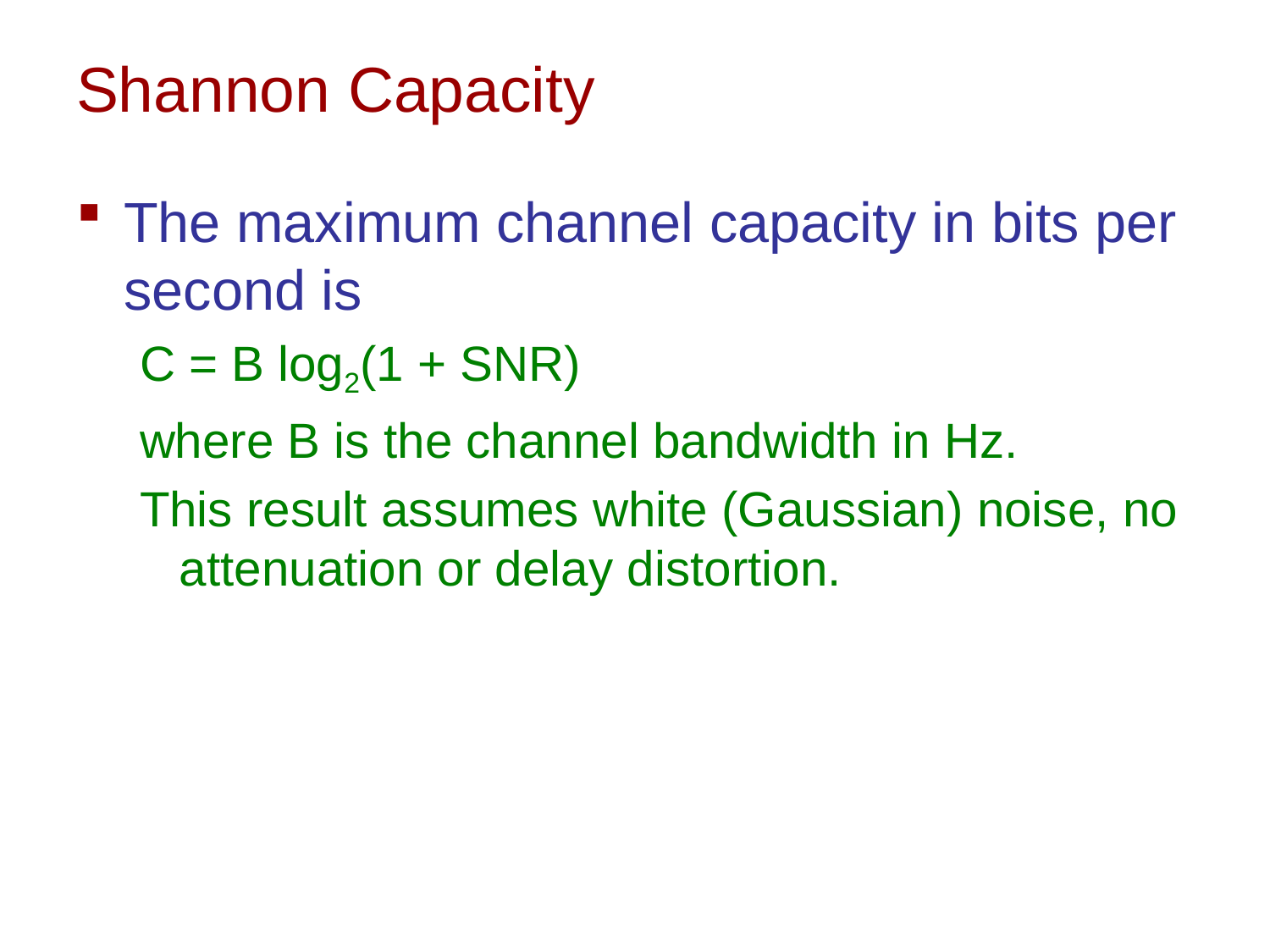

# Shannon Capacity
The maximum channel capacity in bits per second is
C = B log2(1 + SNR)
where B is the channel bandwidth in Hz.
This result assumes white (Gaussian) noise, no attenuation or delay distortion.